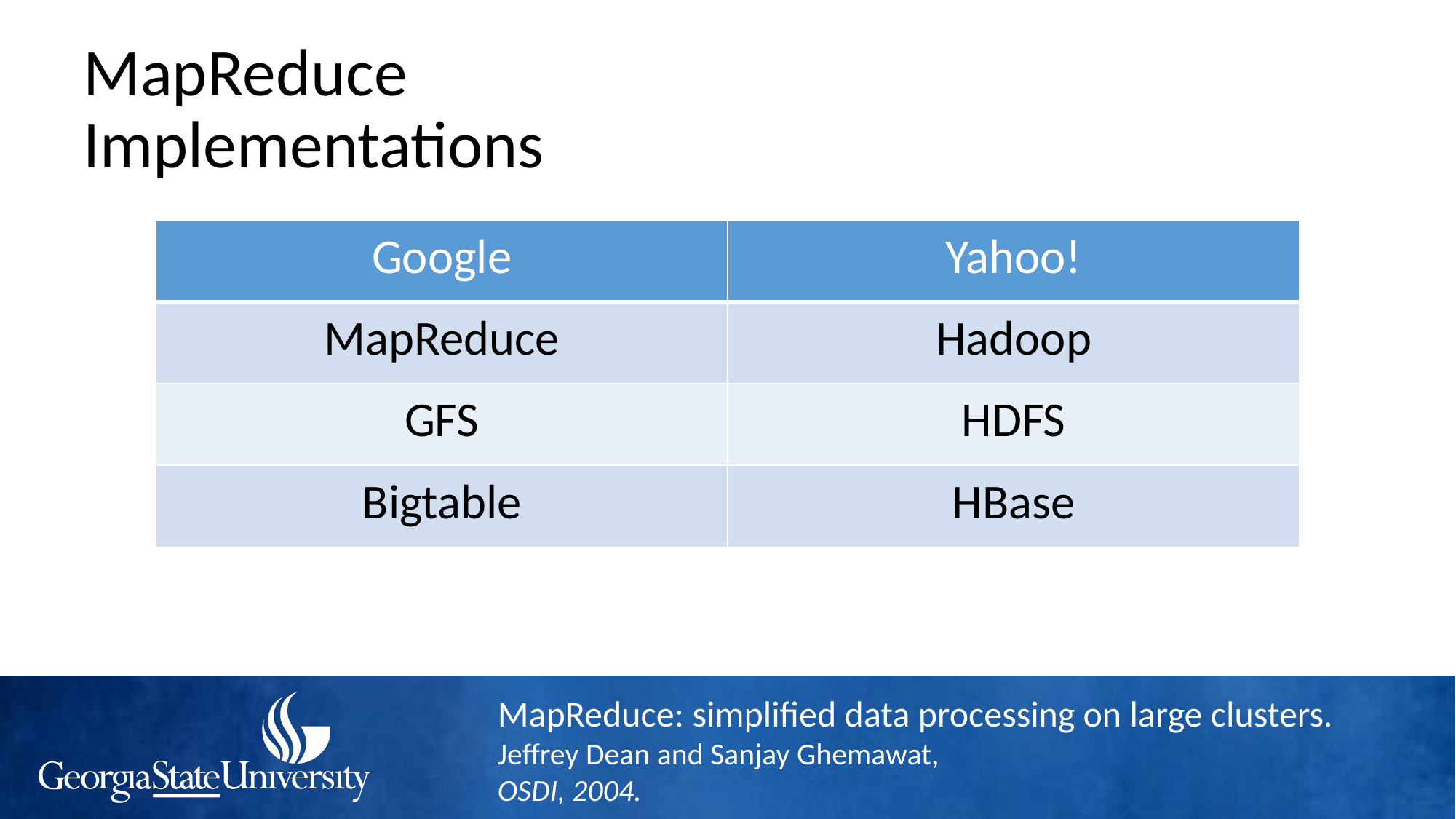

# MapReduce Implementations
| Google | Yahoo! |
| --- | --- |
| MapReduce | Hadoop |
| GFS | HDFS |
| Bigtable | HBase |
MapReduce: simplified data processing on large clusters.
Jeffrey Dean and Sanjay Ghemawat,
OSDI, 2004.